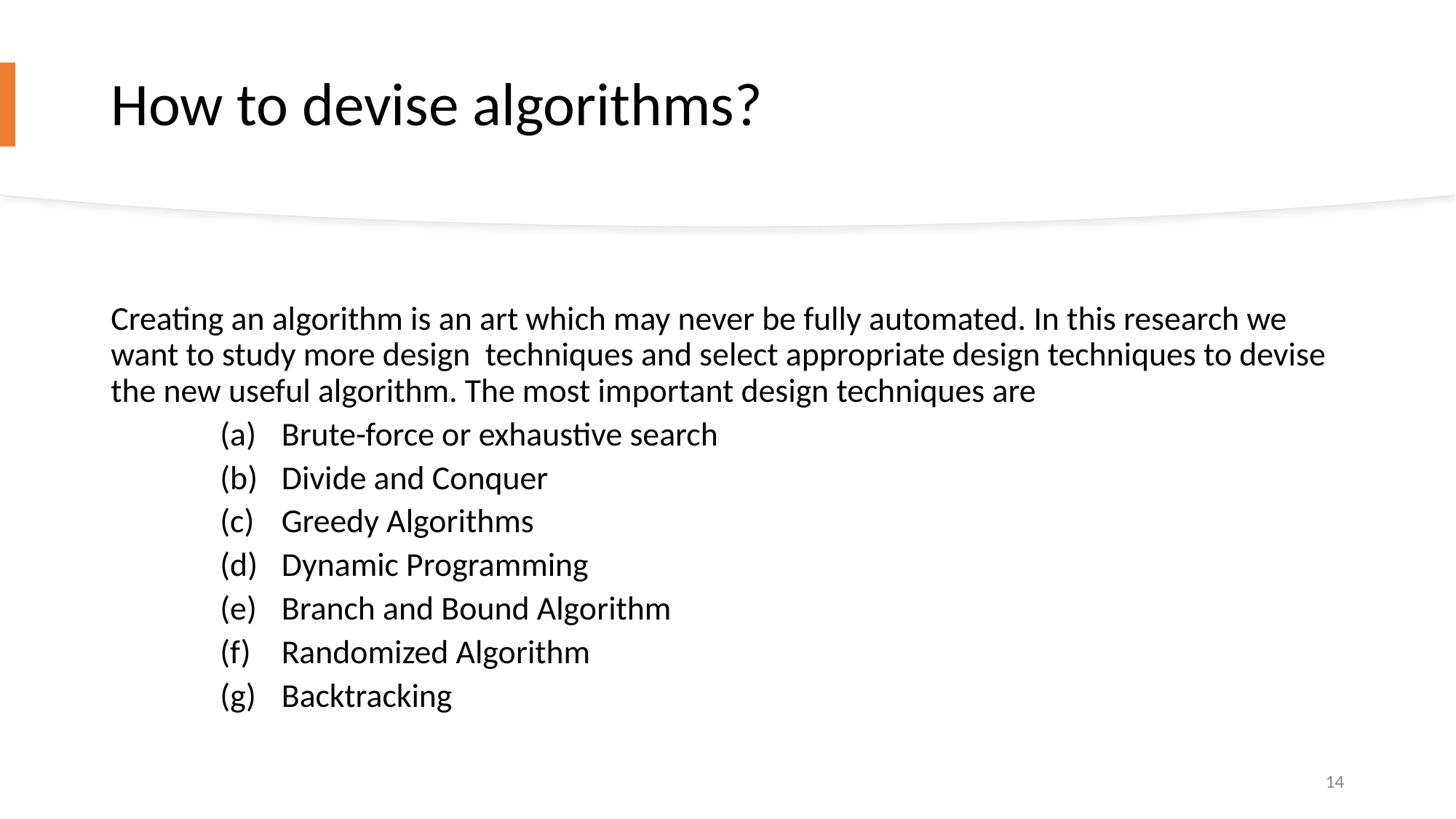

# How to devise algorithms?

Creating an algorithm is an art which may never be fully automated. In this research we want to study more design  techniques and select appropriate design techniques to devise the new useful algorithm. The most important design techniques are
Brute-force or exhaustive search
Divide and Conquer
Greedy Algorithms
Dynamic Programming
Branch and Bound Algorithm
Randomized Algorithm
Backtracking

14